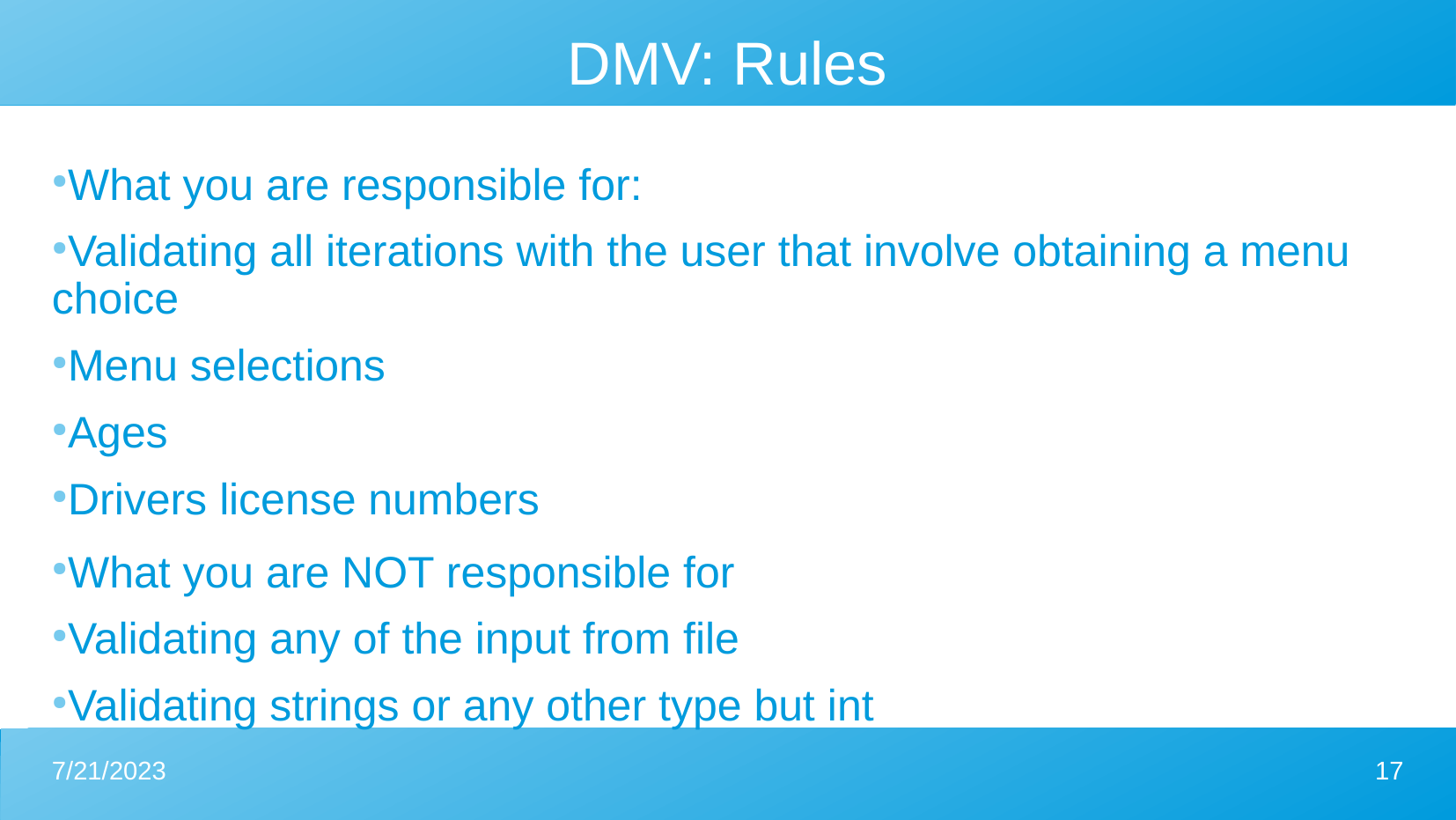

DMV: Rules
What you are responsible for:
Validating all iterations with the user that involve obtaining a menu choice
Menu selections
Ages
Drivers license numbers
What you are NOT responsible for
Validating any of the input from file
Validating strings or any other type but int
7/21/2023
17